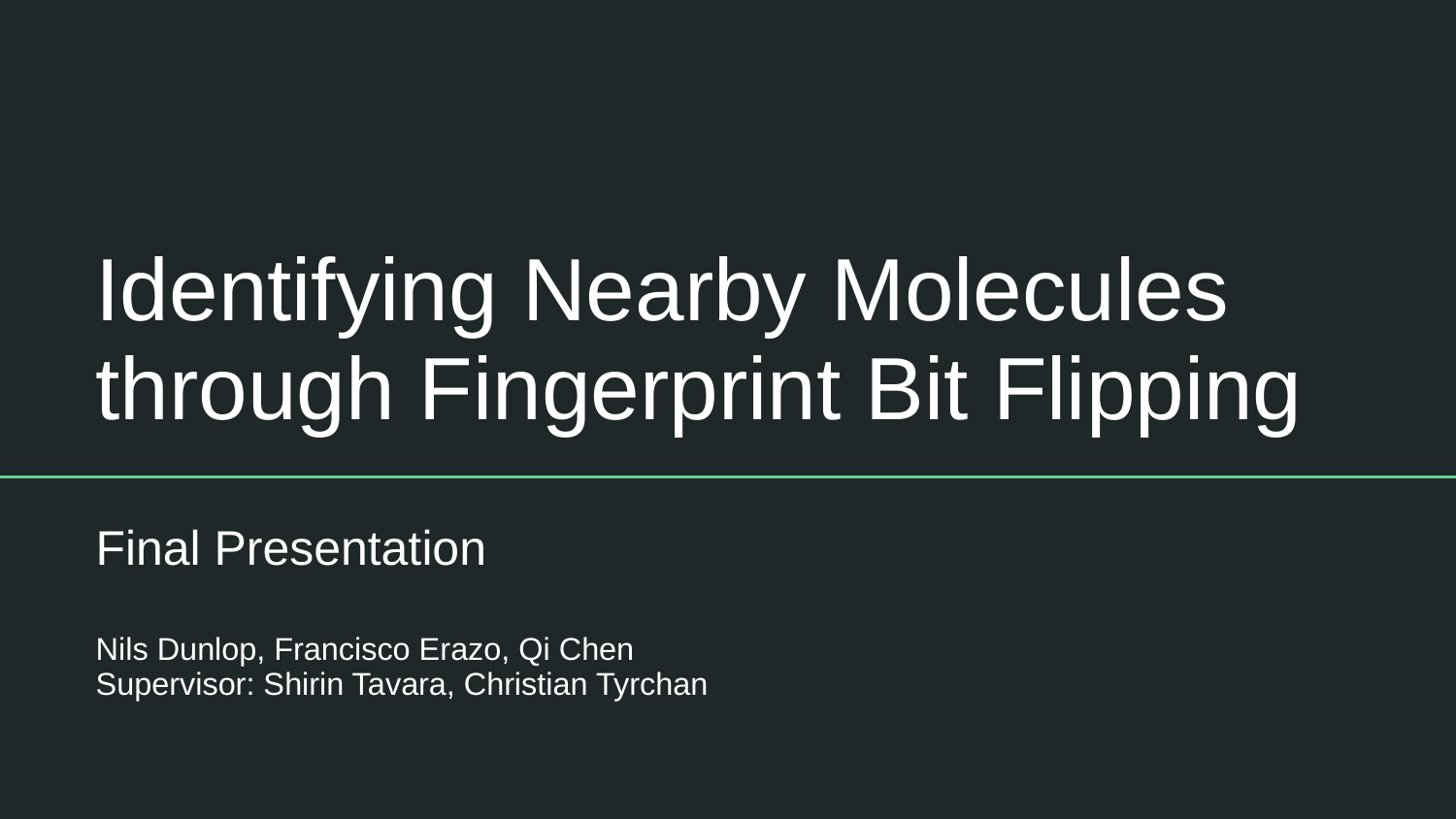

# Identifying Nearby Molecules through Fingerprint Bit Flipping
Final Presentation
Nils Dunlop, Francisco Erazo, Qi Chen
Supervisor: Shirin Tavara, Christian Tyrchan